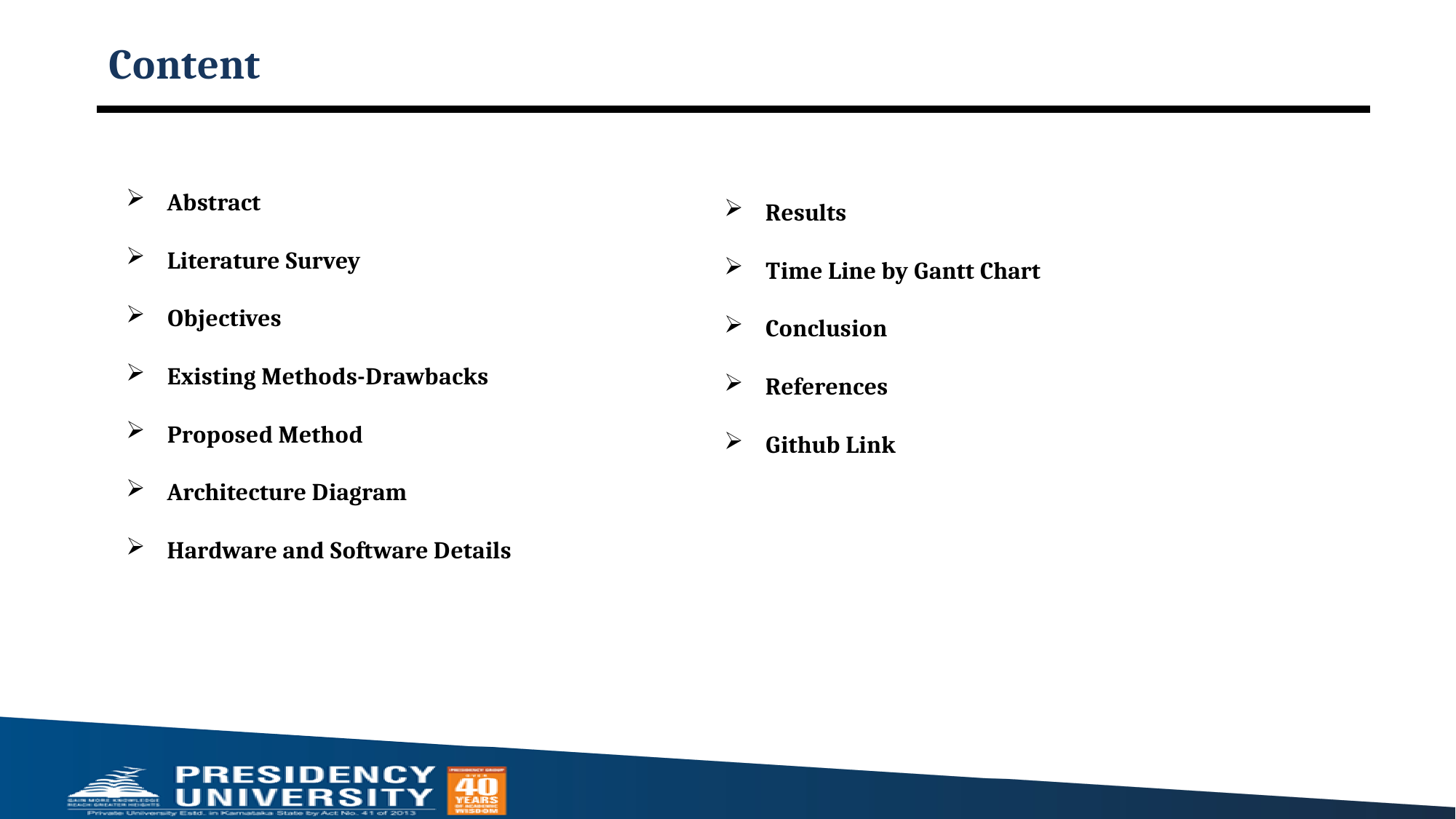

# Content
Abstract
Literature Survey
Objectives
Existing Methods-Drawbacks
Proposed Method
Architecture Diagram
Hardware and Software Details
Results
Time Line by Gantt Chart
Conclusion
References
Github Link